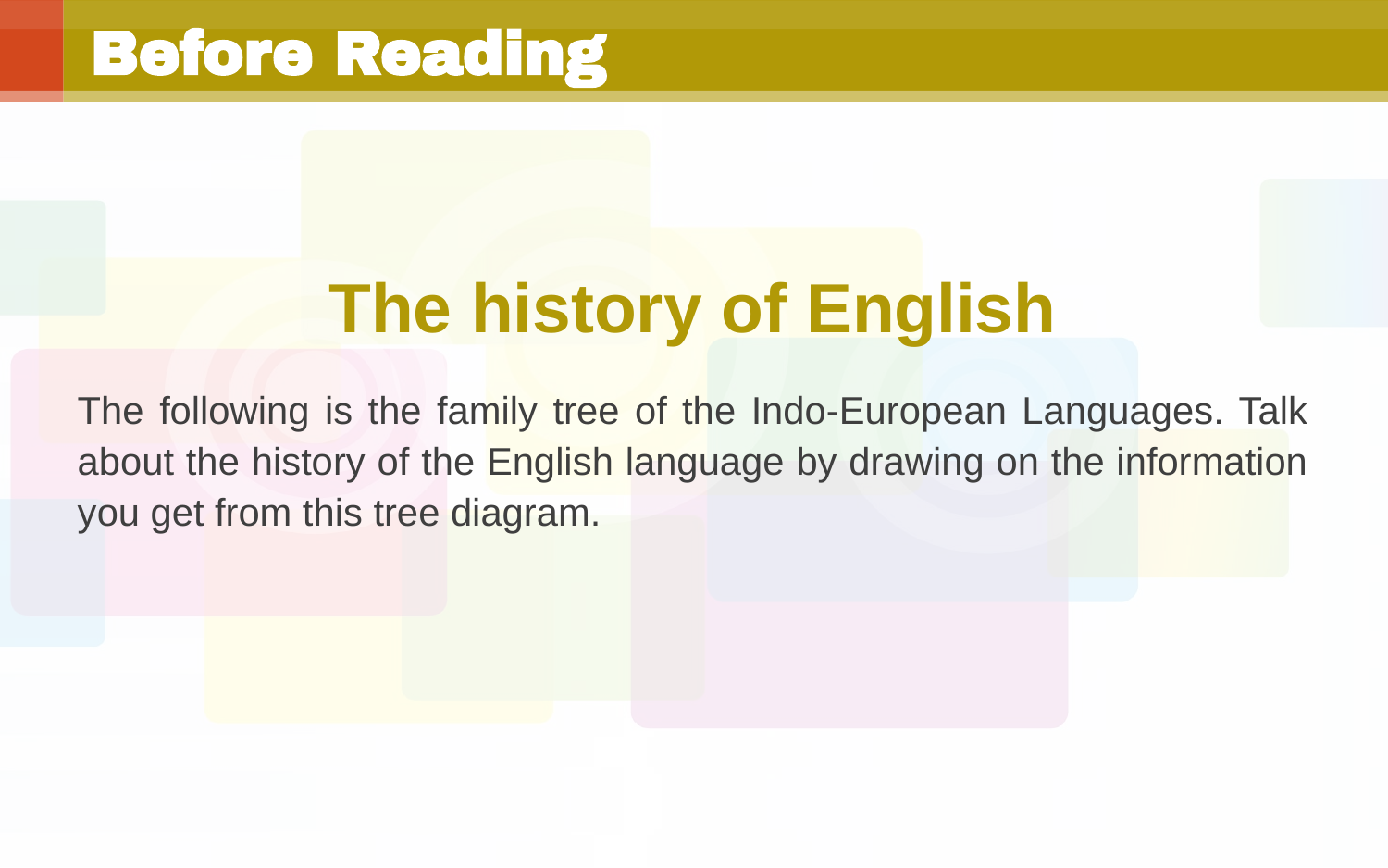

# Before Reading

The history of English
The following is the family tree of the Indo-European Languages. Talk about the history of the English language by drawing on the information you get from this tree diagram.